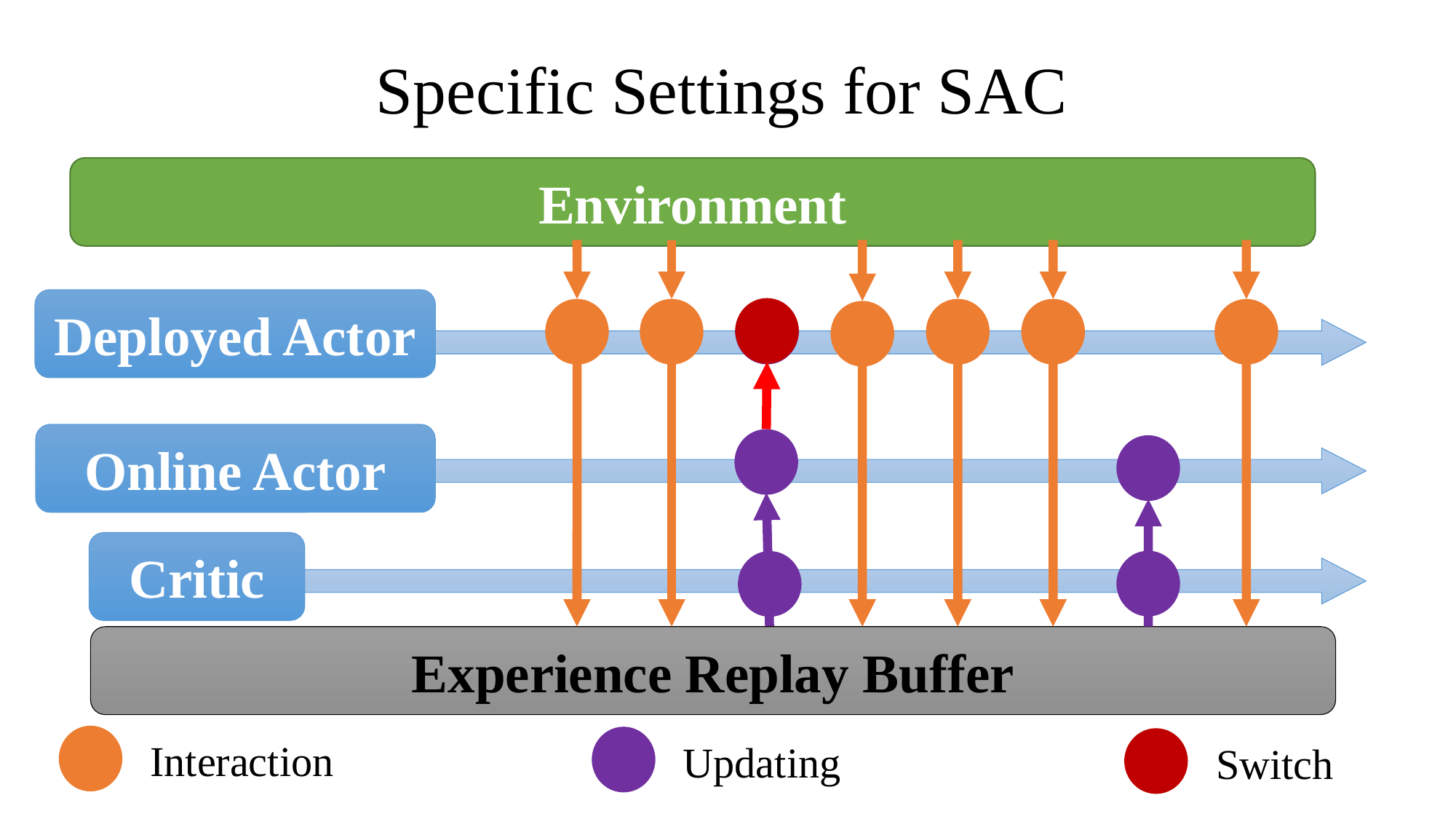

# Specific Settings for SAC
Environment
Deployed Actor

Online Actor

Critic

Experience Replay Buffer

Interaction
Updating
Switch